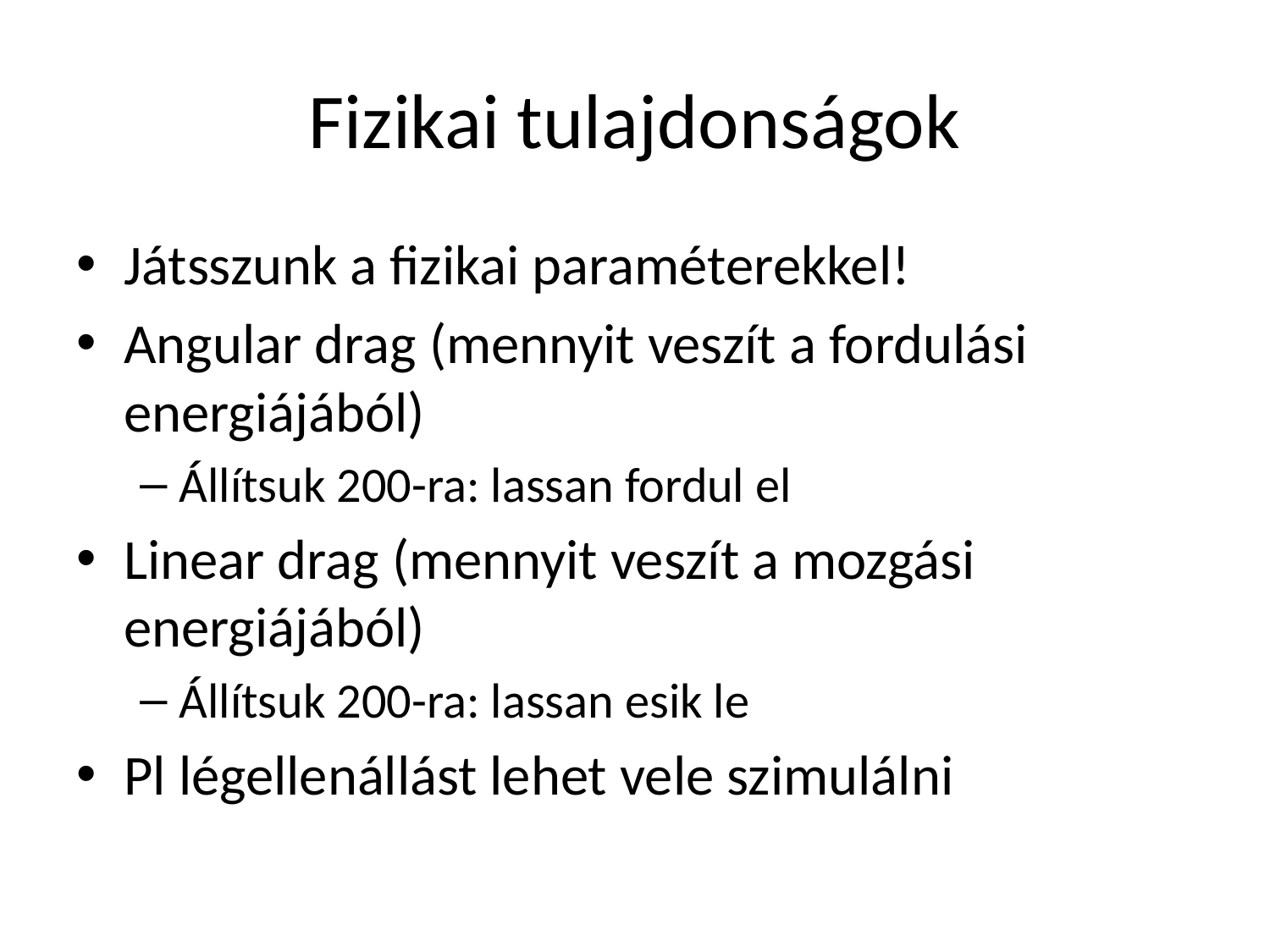

# Fizikai tulajdonságok
Játsszunk a fizikai paraméterekkel!
Angular drag (mennyit veszít a fordulási energiájából)
Állítsuk 200-ra: lassan fordul el
Linear drag (mennyit veszít a mozgási energiájából)
Állítsuk 200-ra: lassan esik le
Pl légellenállást lehet vele szimulálni